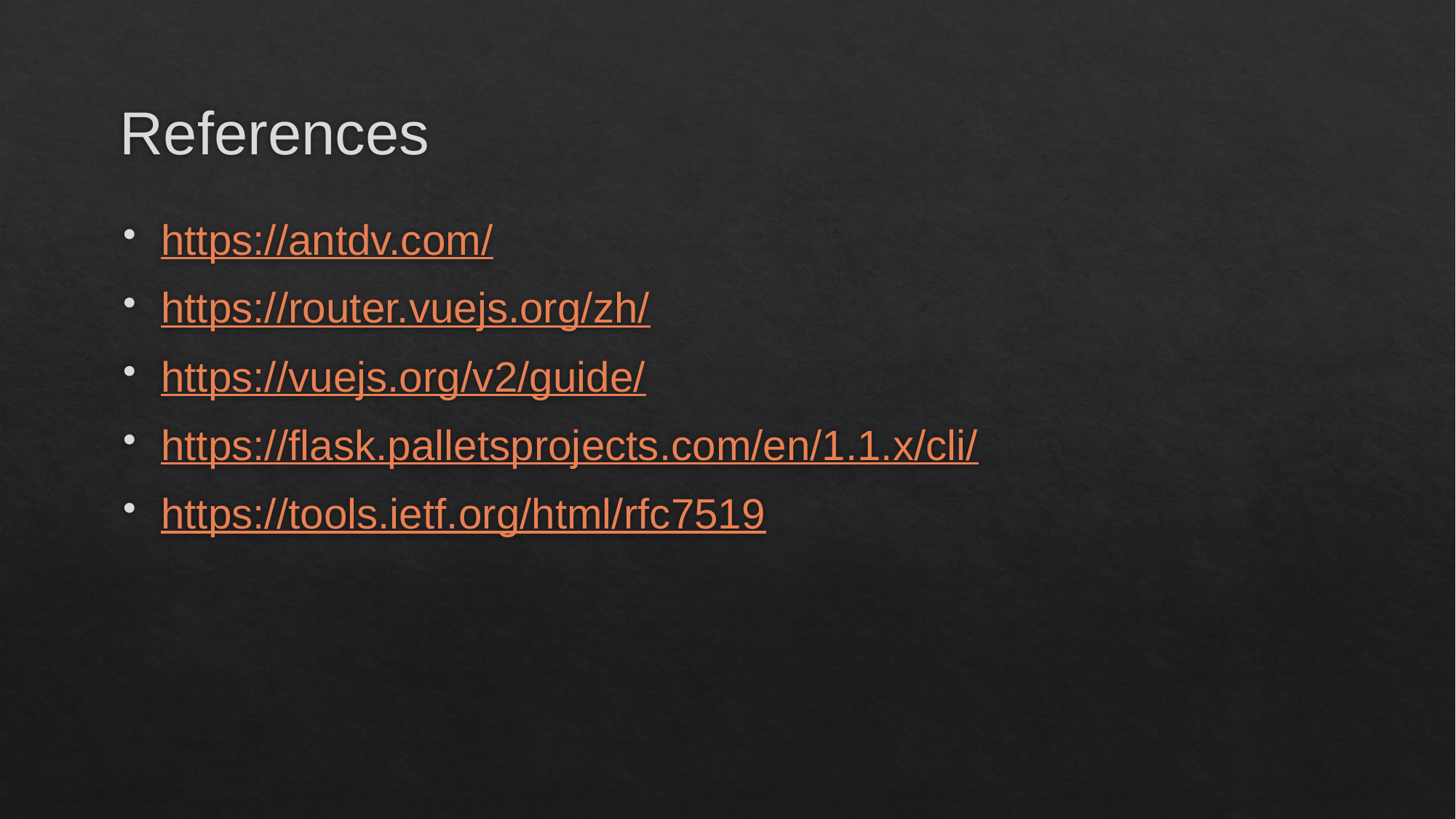

# References
https://antdv.com/
https://router.vuejs.org/zh/
https://vuejs.org/v2/guide/
https://flask.palletsprojects.com/en/1.1.x/cli/
https://tools.ietf.org/html/rfc7519